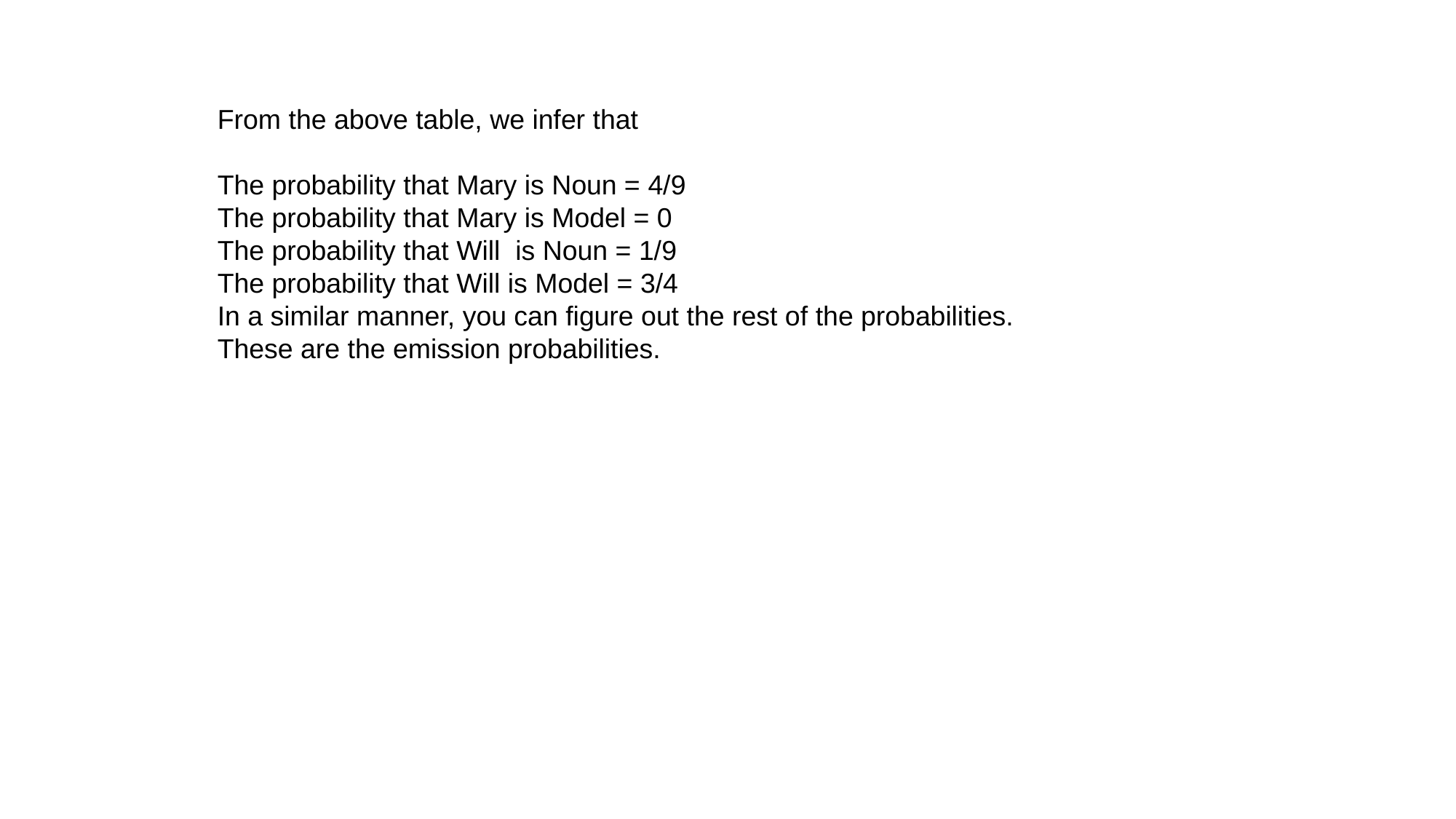

From the above table, we infer that
The probability that Mary is Noun = 4/9
The probability that Mary is Model = 0
The probability that Will  is Noun = 1/9
The probability that Will is Model = 3/4
In a similar manner, you can figure out the rest of the probabilities. These are the emission probabilities.